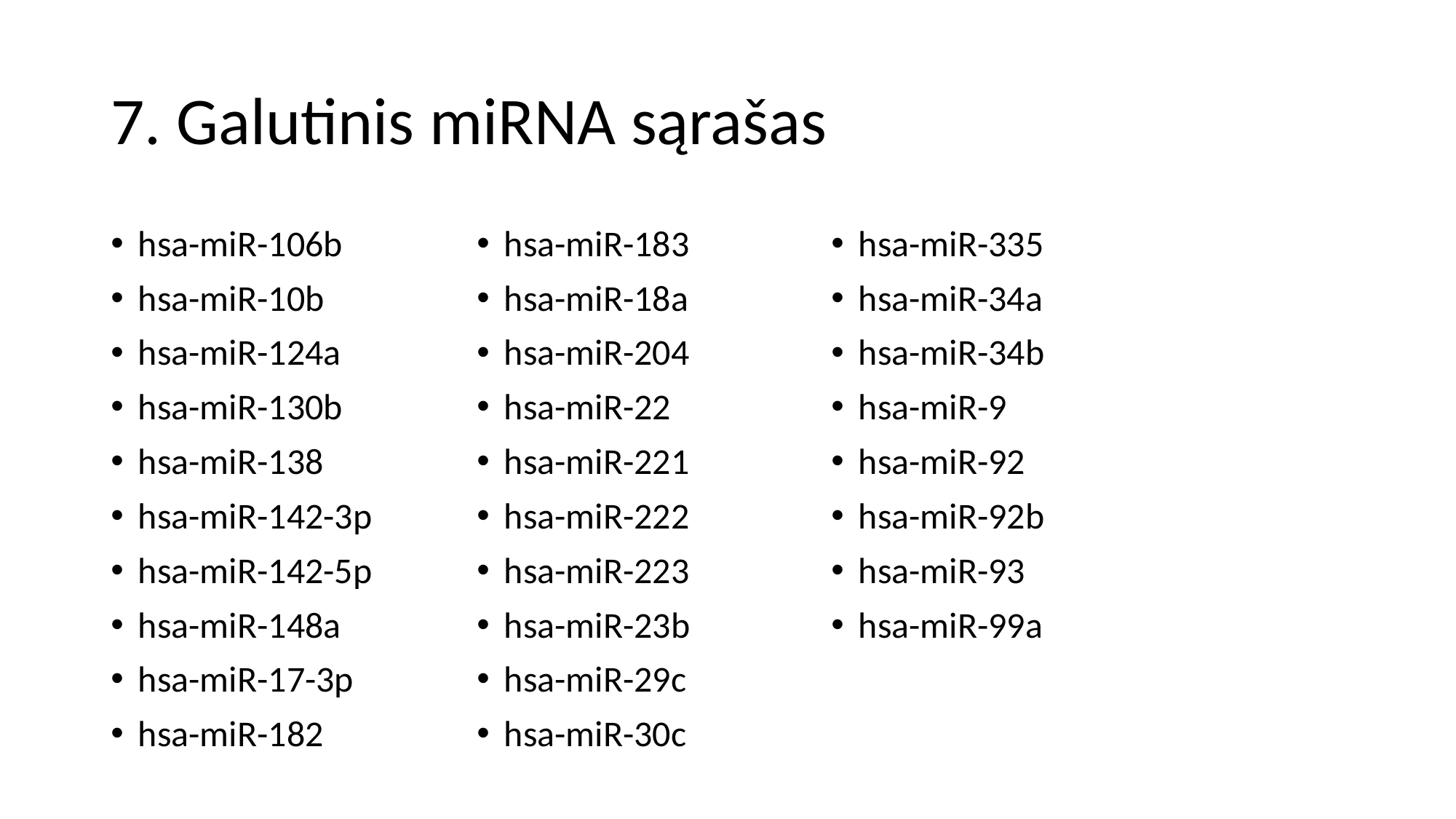

# 7. Galutinis miRNA sąrašas
hsa-miR-106b
hsa-miR-10b
hsa-miR-124a
hsa-miR-130b
hsa-miR-138
hsa-miR-142-3p
hsa-miR-142-5p
hsa-miR-148a
hsa-miR-17-3p
hsa-miR-182
hsa-miR-183
hsa-miR-18a
hsa-miR-204
hsa-miR-22
hsa-miR-221
hsa-miR-222
hsa-miR-223
hsa-miR-23b
hsa-miR-29c
hsa-miR-30c
hsa-miR-335
hsa-miR-34a
hsa-miR-34b
hsa-miR-9
hsa-miR-92
hsa-miR-92b
hsa-miR-93
hsa-miR-99a